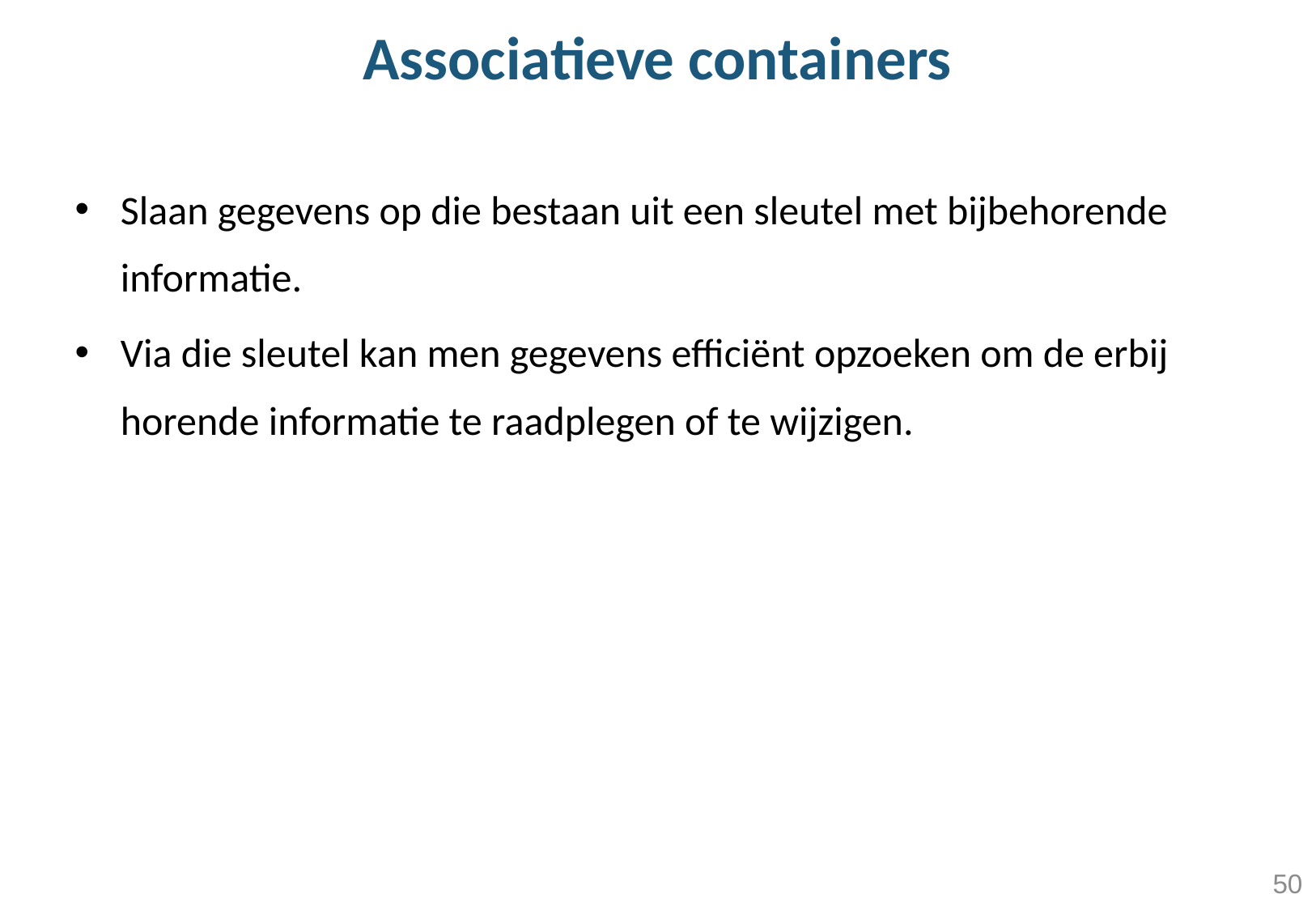

# Associatieve containers
Slaan gegevens op die bestaan uit een sleutel met bijbehorende informatie.
Via die sleutel kan men gegevens efficiënt opzoeken om de erbij horende informatie te raadplegen of te wijzigen.
50
50